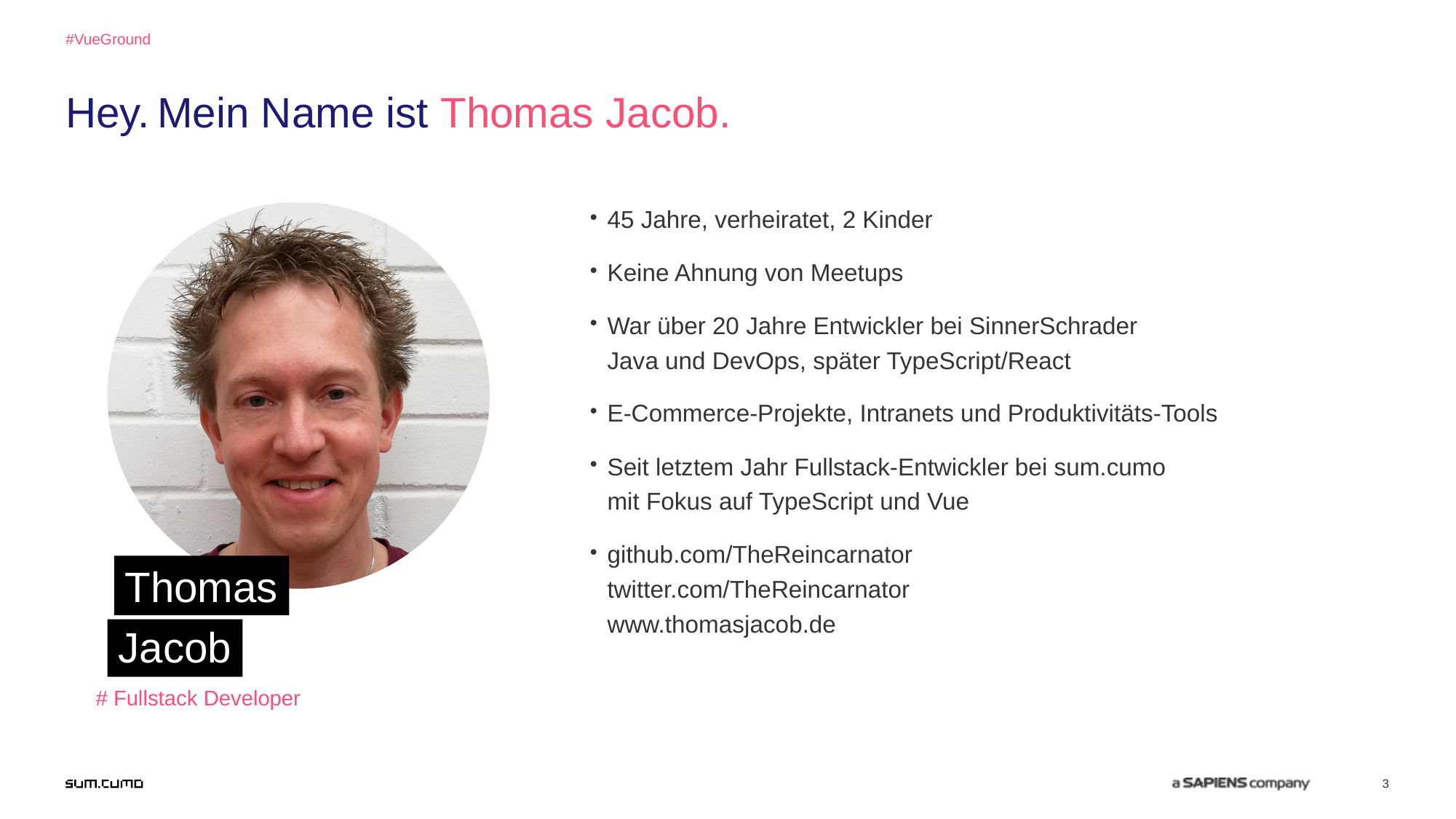

#VueGround
Hey. Mein Name ist Thomas Jacob.
45 Jahre, verheiratet, 2 Kinder
Keine Ahnung von Meetups
War über 20 Jahre Entwickler bei SinnerSchrader
Java und DevOps, später TypeScript/React
E-Commerce-Projekte, Intranets und Produktivitäts-Tools
Seit letztem Jahr Fullstack-Entwickler bei sum.cumo
mit Fokus auf TypeScript und Vue
github.com/TheReincarnator
twitter.com/TheReincarnator
www.thomasjacob.de

Thomas
Jacob
# Fullstack Developer
3